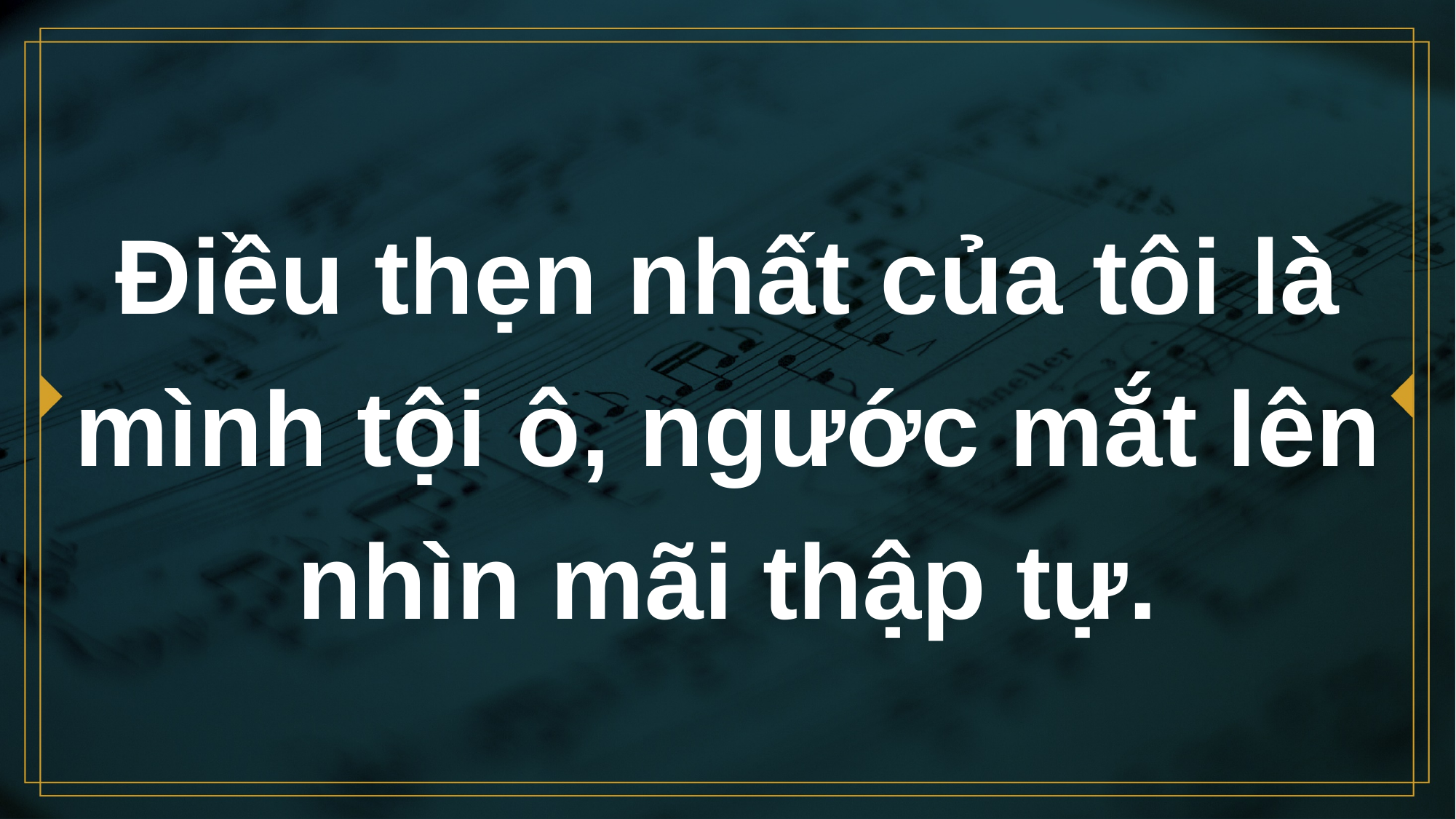

# Ðiều thẹn nhất của tôi là mình tội ô, ngước mắt lên nhìn mãi thập tự.